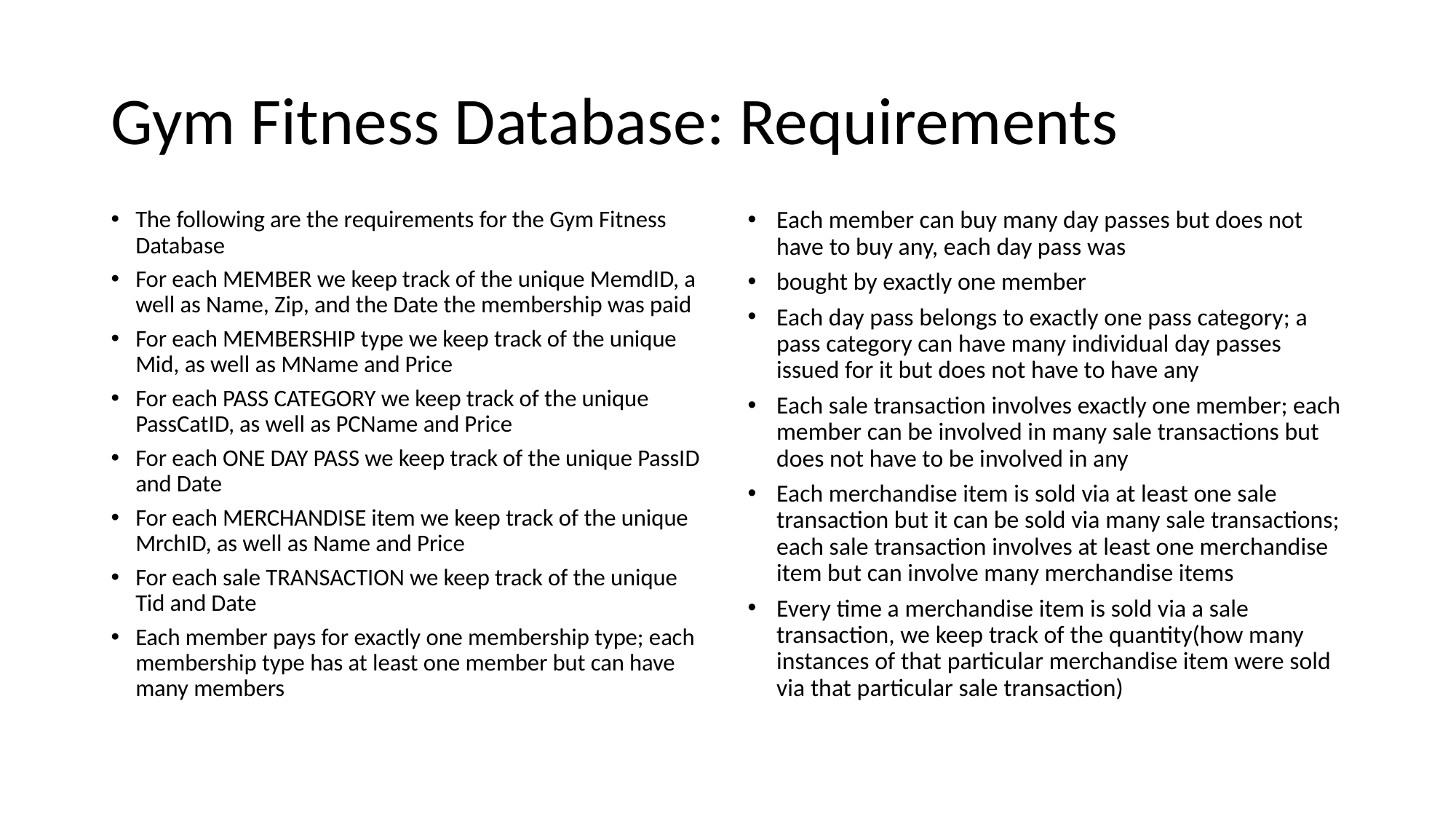

# Gym Fitness Database: Requirements
The following are the requirements for the Gym Fitness Database
For each MEMBER we keep track of the unique MemdID, a well as Name, Zip, and the Date the membership was paid
For each MEMBERSHIP type we keep track of the unique Mid, as well as MName and Price
For each PASS CATEGORY we keep track of the unique PassCatID, as well as PCName and Price
For each ONE DAY PASS we keep track of the unique PassID and Date
For each MERCHANDISE item we keep track of the unique MrchID, as well as Name and Price
For each sale TRANSACTION we keep track of the unique Tid and Date
Each member pays for exactly one membership type; each membership type has at least one member but can have many members
Each member can buy many day passes but does not have to buy any, each day pass was
bought by exactly one member
Each day pass belongs to exactly one pass category; a pass category can have many individual day passes issued for it but does not have to have any
Each sale transaction involves exactly one member; each member can be involved in many sale transactions but does not have to be involved in any
Each merchandise item is sold via at least one sale transaction but it can be sold via many sale transactions; each sale transaction involves at least one merchandise item but can involve many merchandise items
Every time a merchandise item is sold via a sale transaction, we keep track of the quantity(how many instances of that particular merchandise item were sold via that particular sale transaction)